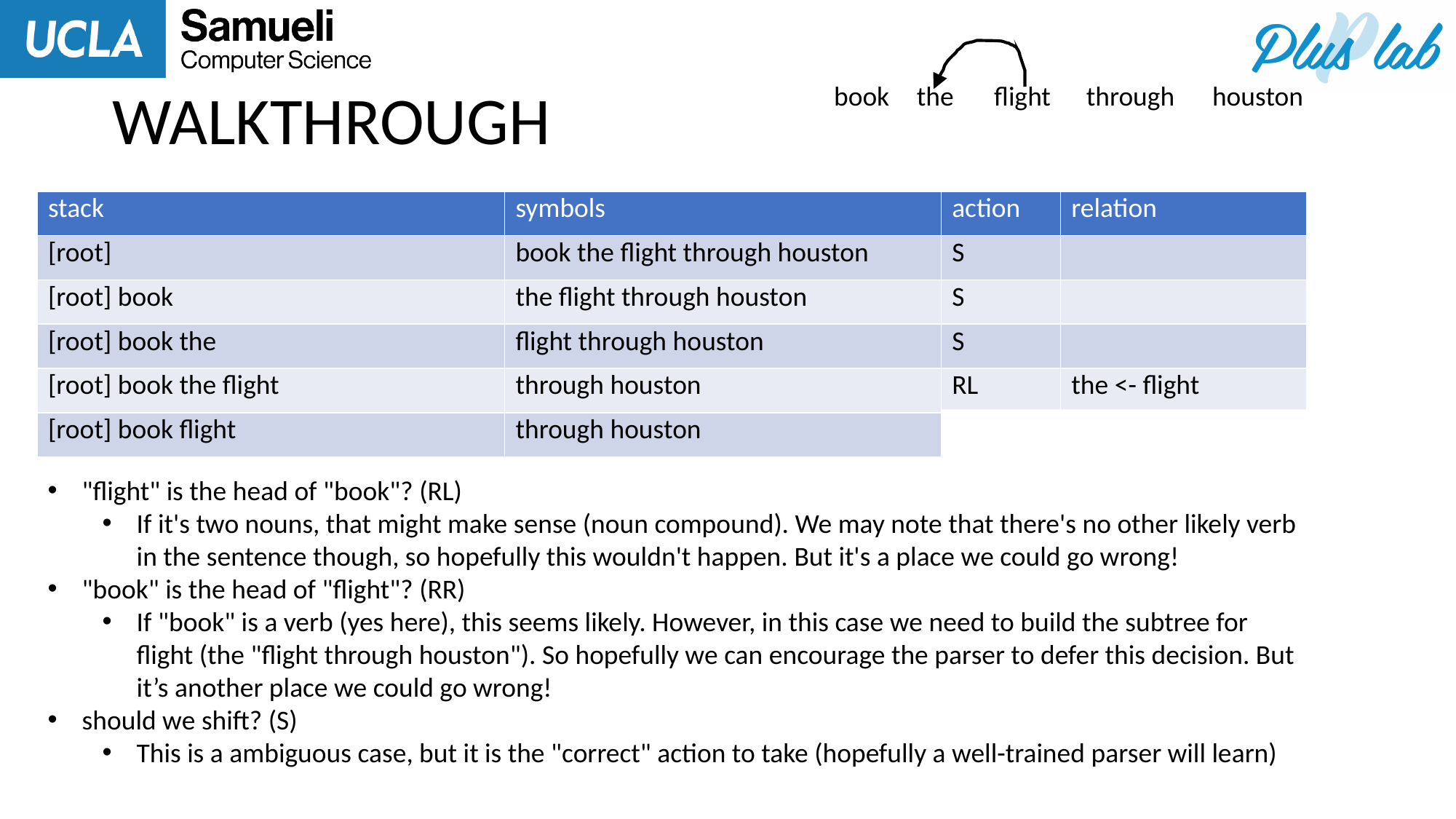

# WALKTHROUGH
book
the
flight
through
houston
| stack | symbols | action | relation |
| --- | --- | --- | --- |
| [root] | book the flight through houston | S |  |
| [root] book | the flight through houston | S |  |
| [root] book the | flight through houston | S |  |
| [root] book the flight | through houston | RL | the <- flight |
| [root] book flight | through houston | S |  |
| [root] book flight through | houston | S |  |
| [root] book flight through houston |  | L | through <- houston |
| [root] book flight houston |  | R | flight -> houston |
| [root] book flight |  | R | book -> flight |
| [root] book |  | R | [root] -> book |
| [root] |  | Done |  |

"flight" is the head of "book"? (RL)
If it's two nouns, that might make sense (noun compound). We may note that there's no other likely verb in the sentence though, so hopefully this wouldn't happen. But it's a place we could go wrong!
"book" is the head of "flight"? (RR)
If "book" is a verb (yes here), this seems likely. However, in this case we need to build the subtree for flight (the "flight through houston"). So hopefully we can encourage the parser to defer this decision. But it’s another place we could go wrong!
should we shift? (S)
This is a ambiguous case, but it is the "correct" action to take (hopefully a well-trained parser will learn)